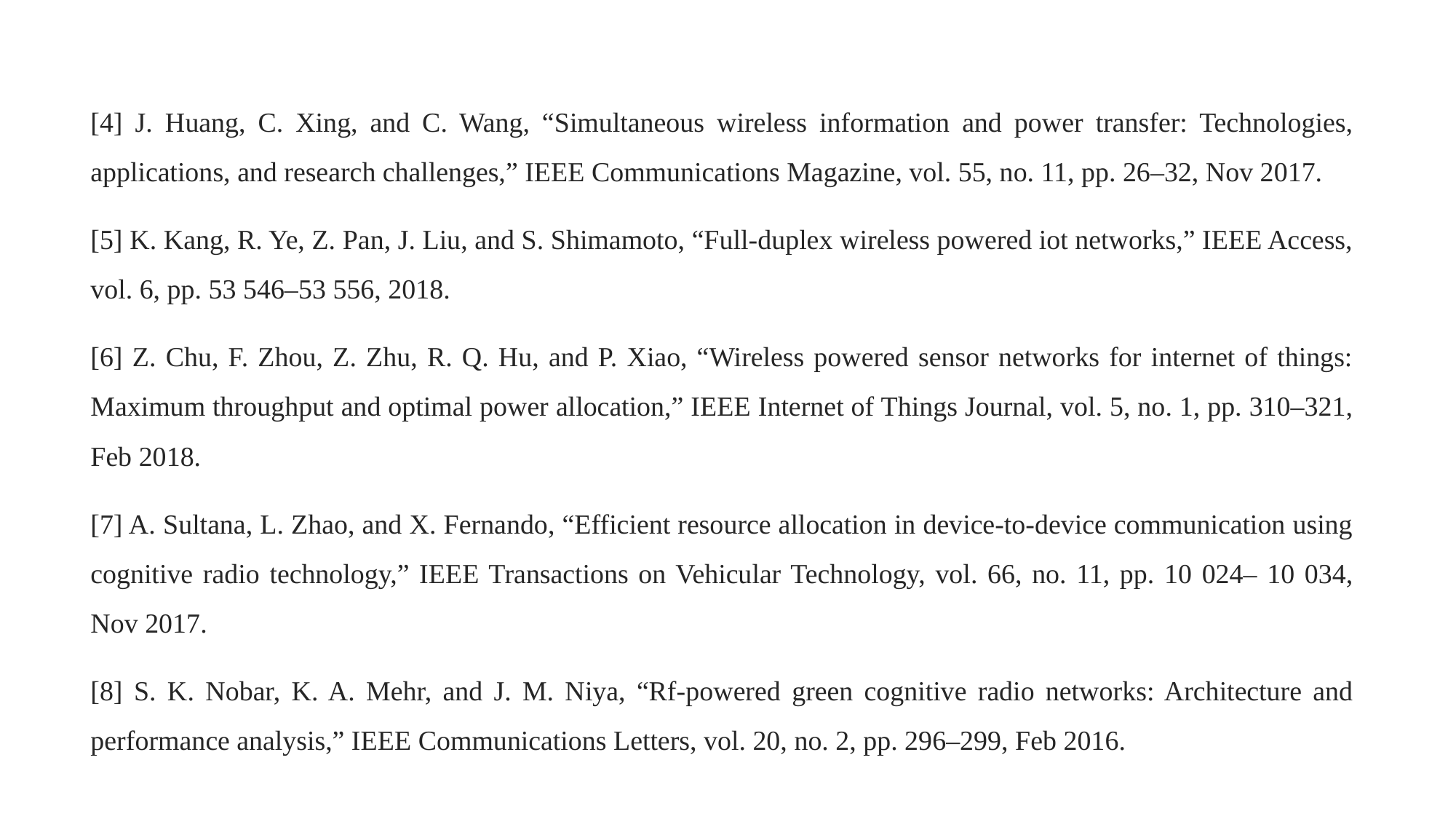

[4] J. Huang, C. Xing, and C. Wang, “Simultaneous wireless information and power transfer: Technologies, applications, and research challenges,” IEEE Communications Magazine, vol. 55, no. 11, pp. 26–32, Nov 2017.
[5] K. Kang, R. Ye, Z. Pan, J. Liu, and S. Shimamoto, “Full-duplex wireless powered iot networks,” IEEE Access, vol. 6, pp. 53 546–53 556, 2018.
[6] Z. Chu, F. Zhou, Z. Zhu, R. Q. Hu, and P. Xiao, “Wireless powered sensor networks for internet of things: Maximum throughput and optimal power allocation,” IEEE Internet of Things Journal, vol. 5, no. 1, pp. 310–321, Feb 2018.
[7] A. Sultana, L. Zhao, and X. Fernando, “Efficient resource allocation in device-to-device communication using cognitive radio technology,” IEEE Transactions on Vehicular Technology, vol. 66, no. 11, pp. 10 024– 10 034, Nov 2017.
[8] S. K. Nobar, K. A. Mehr, and J. M. Niya, “Rf-powered green cognitive radio networks: Architecture and performance analysis,” IEEE Communications Letters, vol. 20, no. 2, pp. 296–299, Feb 2016.